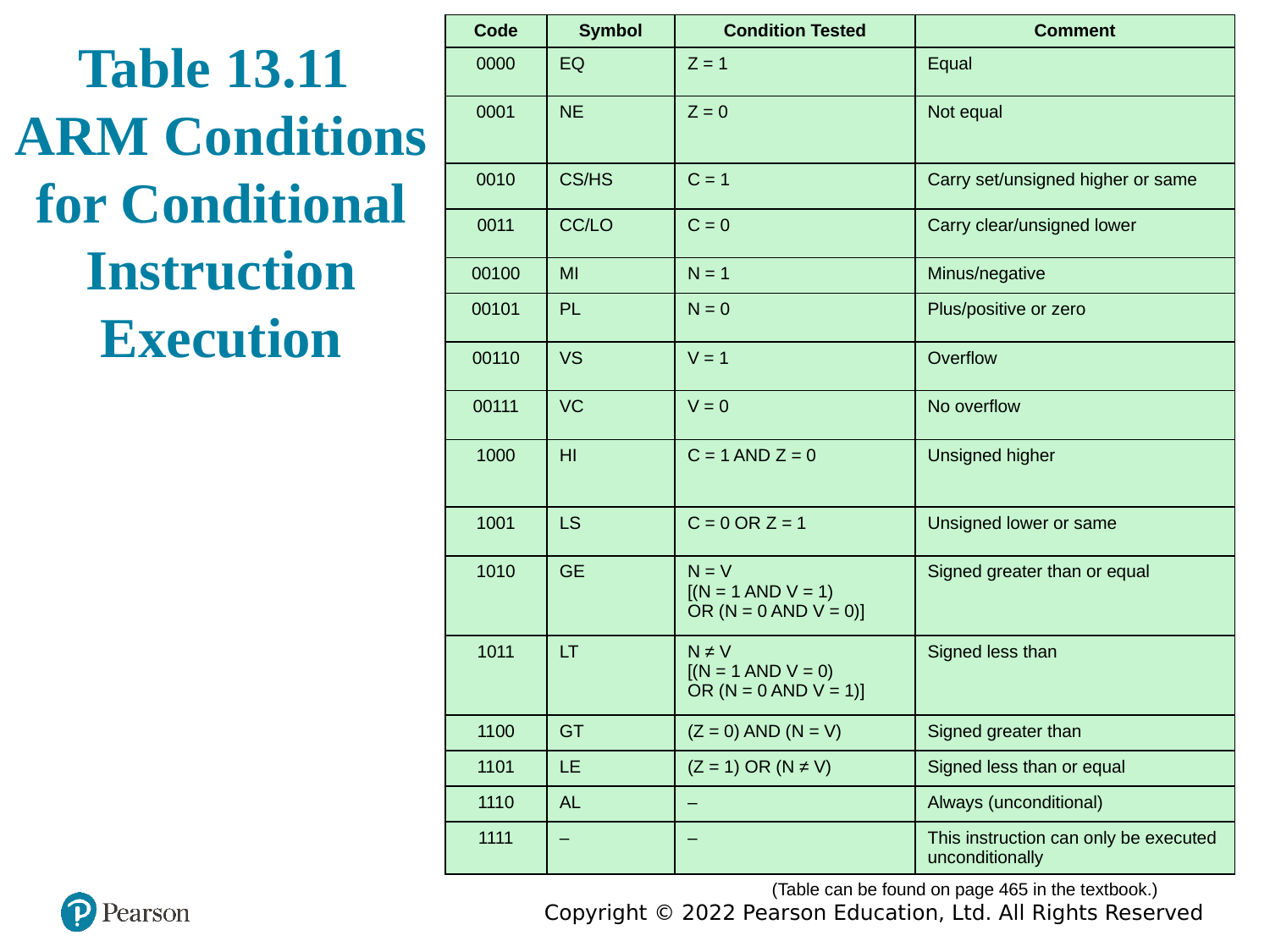

| Code | Symbol | Condition Tested | Comment |
| --- | --- | --- | --- |
| 0000 | EQ | Z = 1 | Equal |
| 0001 | NE | Z = 0 | Not equal |
| 0010 | CS/HS | C = 1 | Carry set/unsigned higher or same |
| 0011 | CC/LO | C = 0 | Carry clear/unsigned lower |
| 00100 | MI | N = 1 | Minus/negative |
| 00101 | PL | N = 0 | Plus/positive or zero |
| 00110 | VS | V = 1 | Overflow |
| 00111 | VC | V = 0 | No overflow |
| 1000 | HI | C = 1 AND Z = 0 | Unsigned higher |
| 1001 | LS | C = 0 OR Z = 1 | Unsigned lower or same |
| 1010 | GE | N = V [(N = 1 AND V = 1) OR (N = 0 AND V = 0)] | Signed greater than or equal |
| 1011 | LT | N ≠ V [(N = 1 AND V = 0) OR (N = 0 AND V = 1)] | Signed less than |
| 1100 | GT | (Z = 0) AND (N = V) | Signed greater than |
| 1101 | LE | (Z = 1) OR (N ≠ V) | Signed less than or equal |
| 1110 | AL | – | Always (unconditional) |
| 1111 | – | – | This instruction can only be executed unconditionally |
# Table 13.11 ARM Conditions for Conditional Instruction Execution
(Table can be found on page 465 in the textbook.)